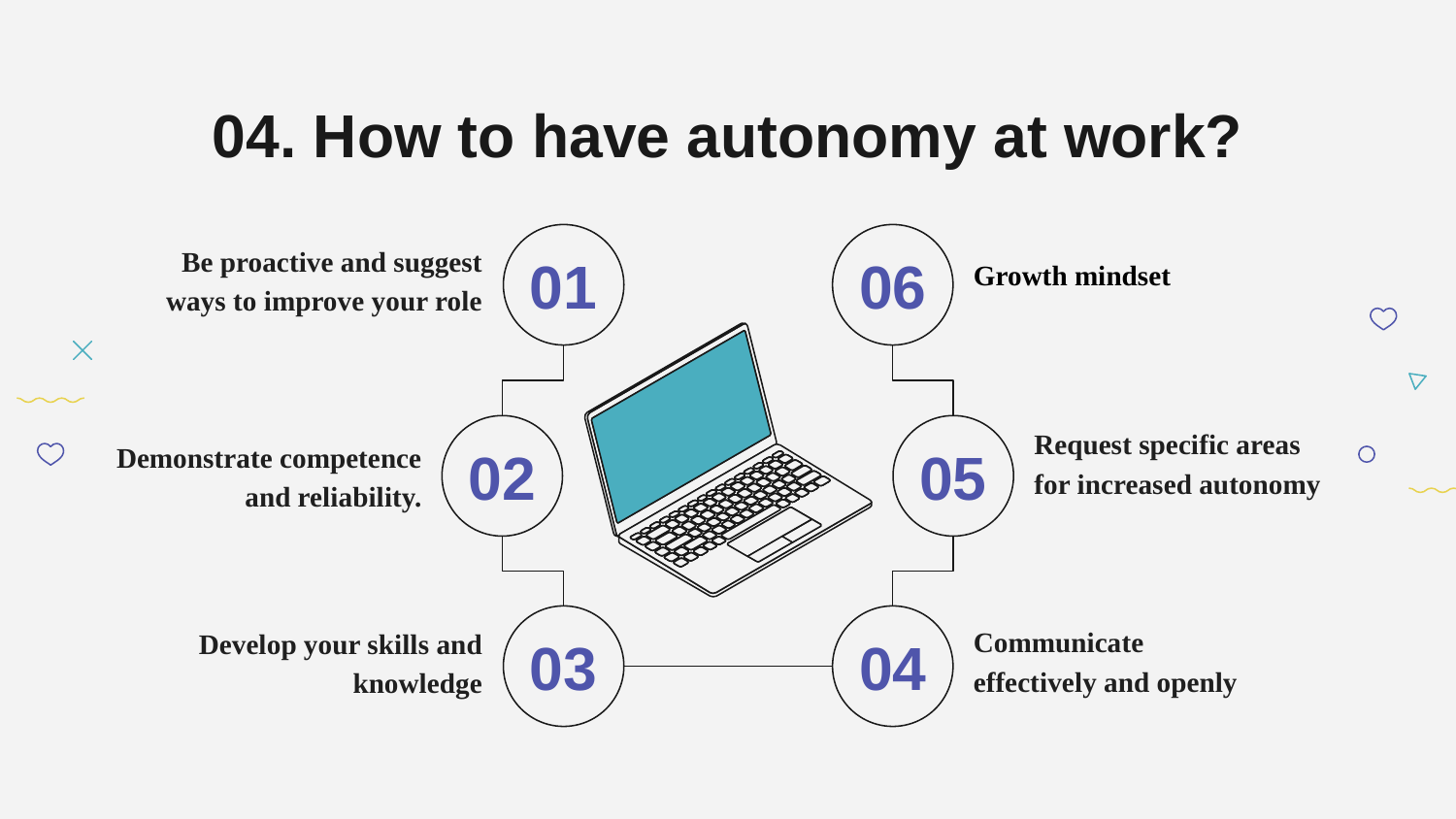

# 04. How to have autonomy at work?
01
06
Be proactive and suggest ways to improve your role
Growth mindset

02
05
Request specific areas for increased autonomy
Demonstrate competence and reliability.
03
04
Communicate effectively and openly
Develop your skills and knowledge